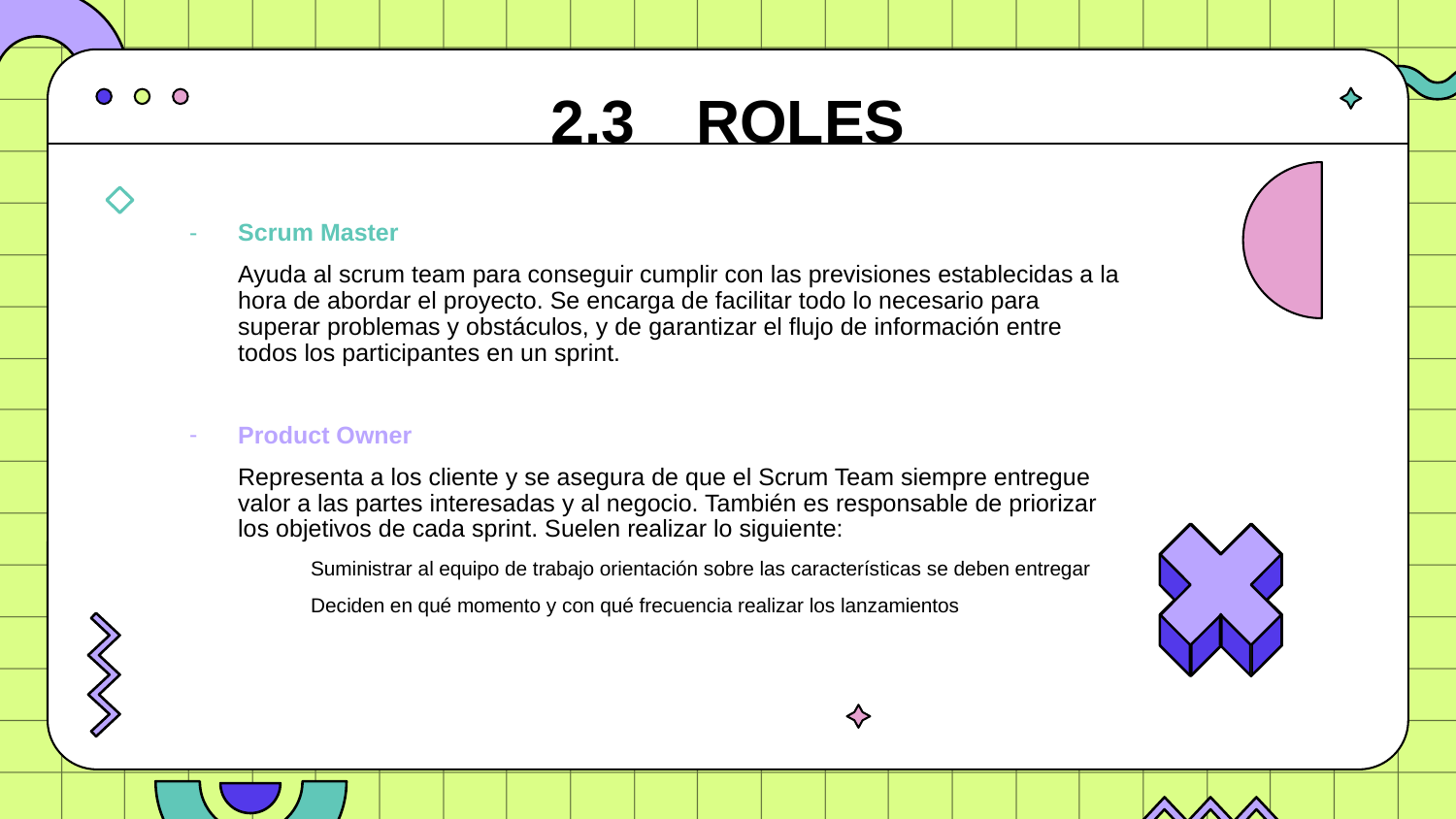

# 2.3	ROLES

Scrum Master
Ayuda al scrum team para conseguir cumplir con las previsiones establecidas a la hora de abordar el proyecto. Se encarga de facilitar todo lo necesario para superar problemas y obstáculos, y de garantizar el flujo de información entre todos los participantes en un sprint.

Product Owner
Representa a los cliente y se asegura de que el Scrum Team siempre entregue valor a las partes interesadas y al negocio. También es responsable de priorizar los objetivos de cada sprint. Suelen realizar lo siguiente:
Suministrar al equipo de trabajo orientación sobre las características se deben entregar
Deciden en qué momento y con qué frecuencia realizar los lanzamientos